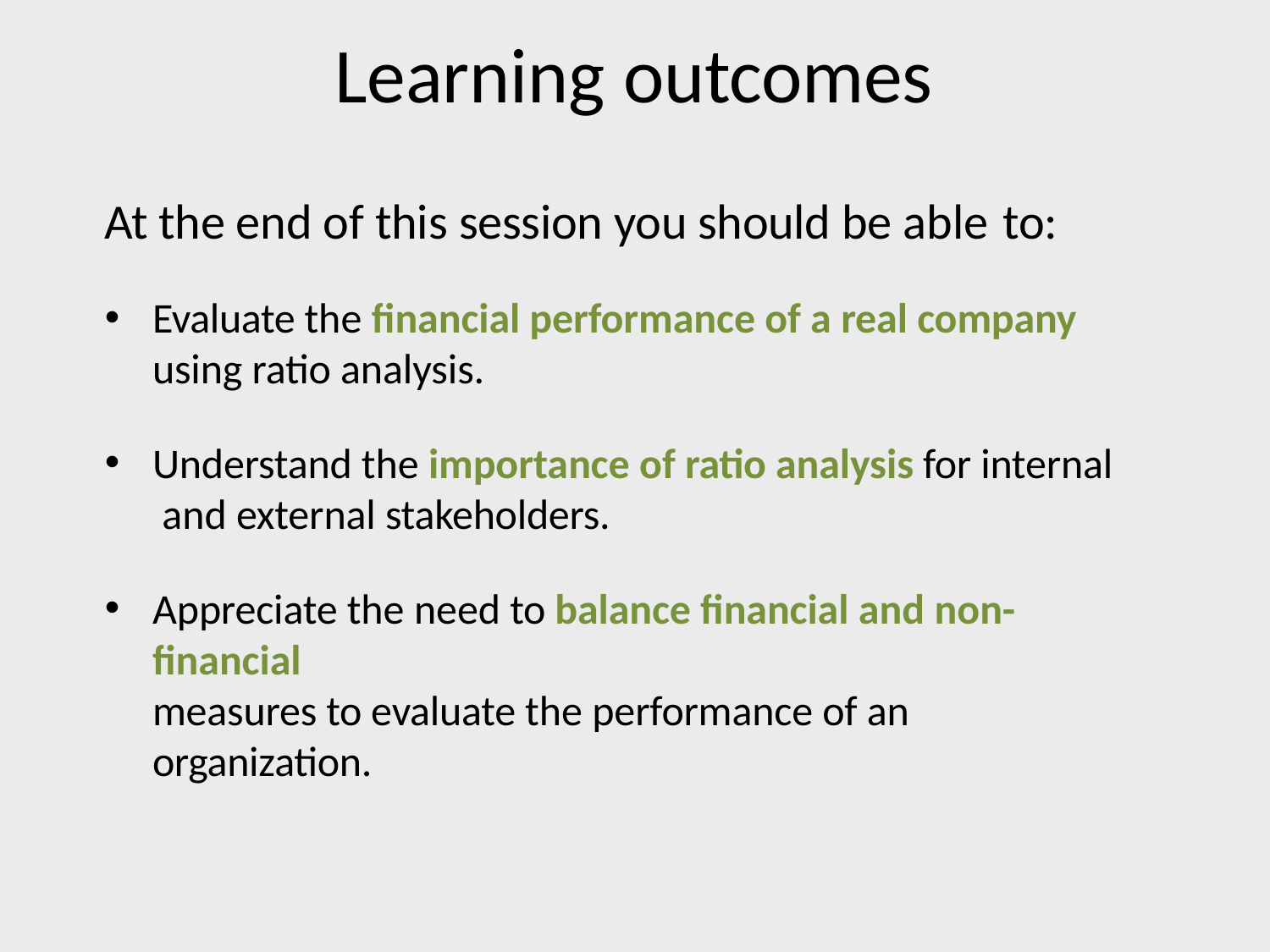

# Learning outcomes
At the end of this session you should be able to:
Evaluate the financial performance of a real company
using ratio analysis.

Understand the importance of ratio analysis for internal  and external stakeholders.

Appreciate the need to balance financial and non-financial
measures to evaluate the performance of an organization.